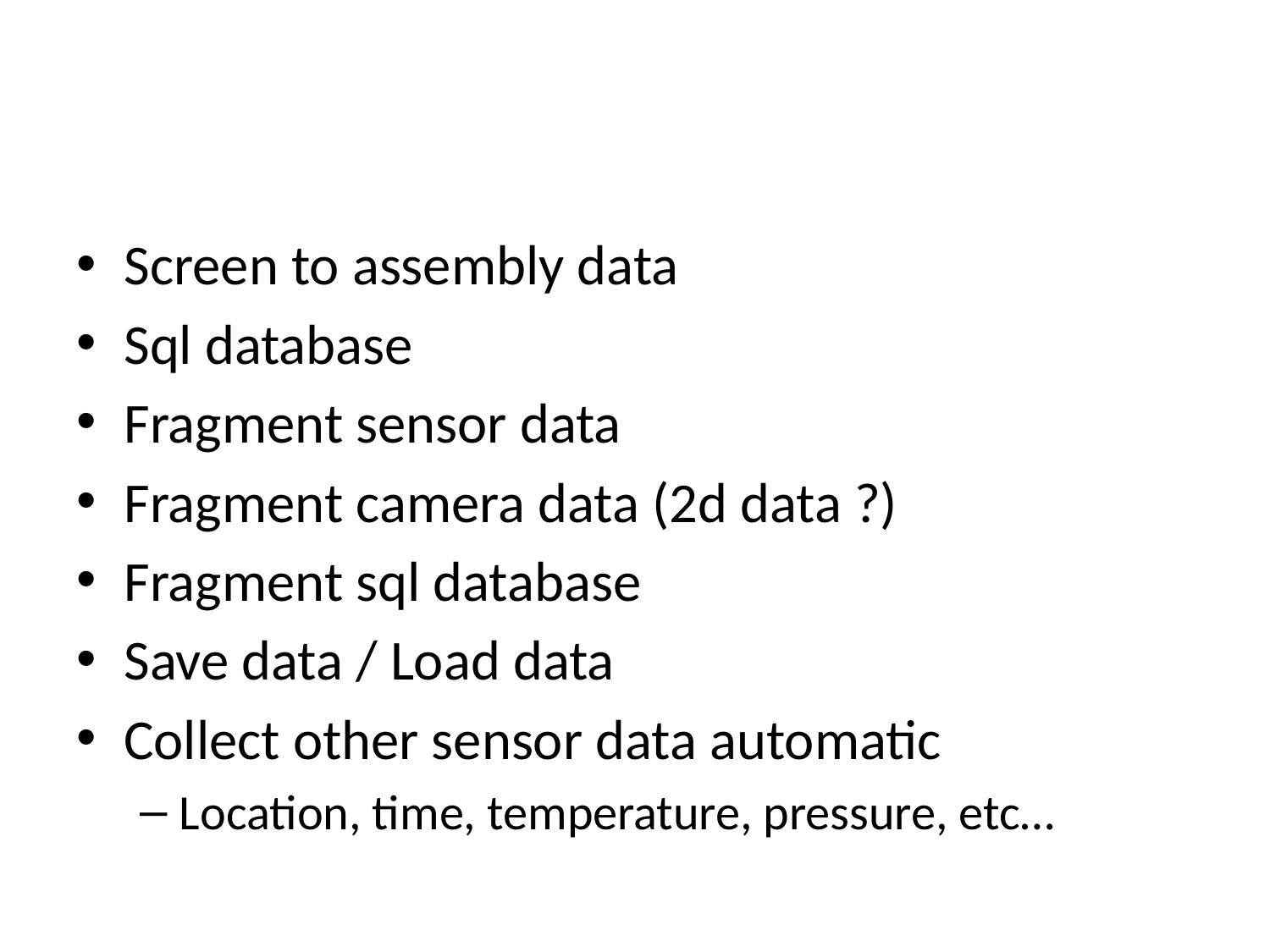

#
Screen to assembly data
Sql database
Fragment sensor data
Fragment camera data (2d data ?)
Fragment sql database
Save data / Load data
Collect other sensor data automatic
Location, time, temperature, pressure, etc…